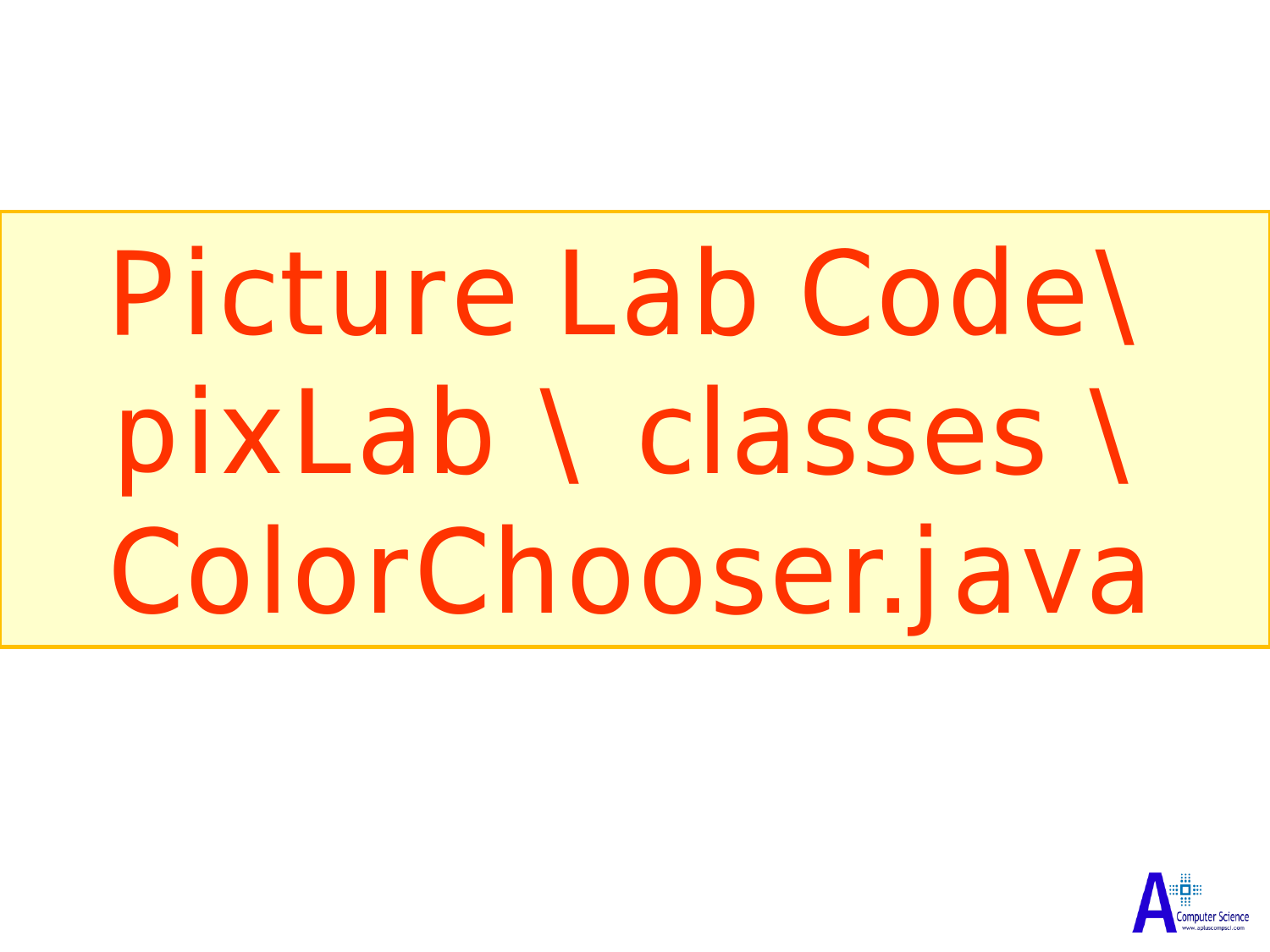

Picture Lab Code\
pixLab \ classes \
ColorChooser.java